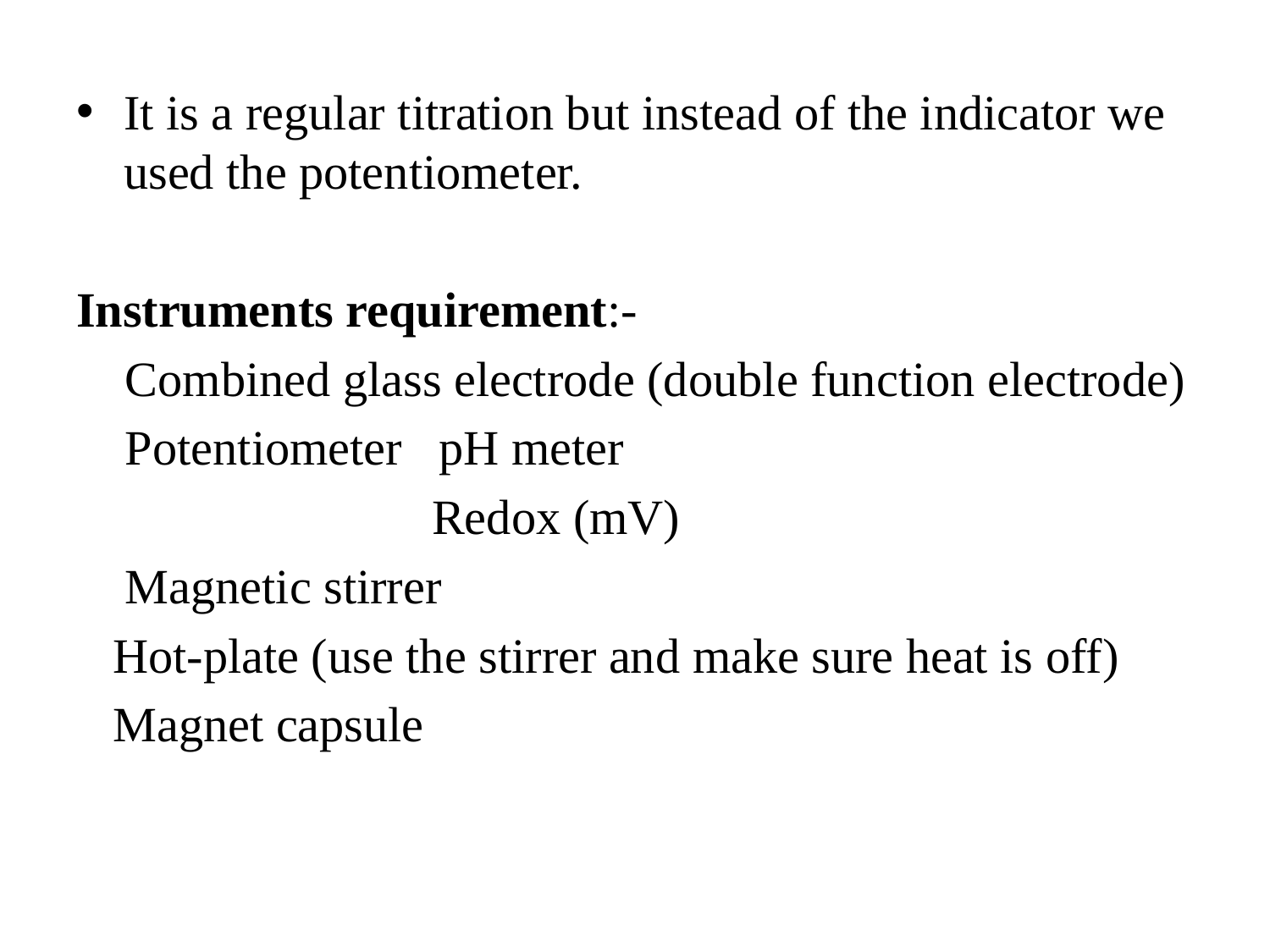

It is a regular titration but instead of the indicator we used the potentiometer.

Instruments requirement:-
    Combined glass electrode (double function electrode)
    Potentiometer   pH meter
                             Redox (mV)
    Magnetic stirrer
   Hot-plate (use the stirrer and make sure heat is off)
   Magnet capsule